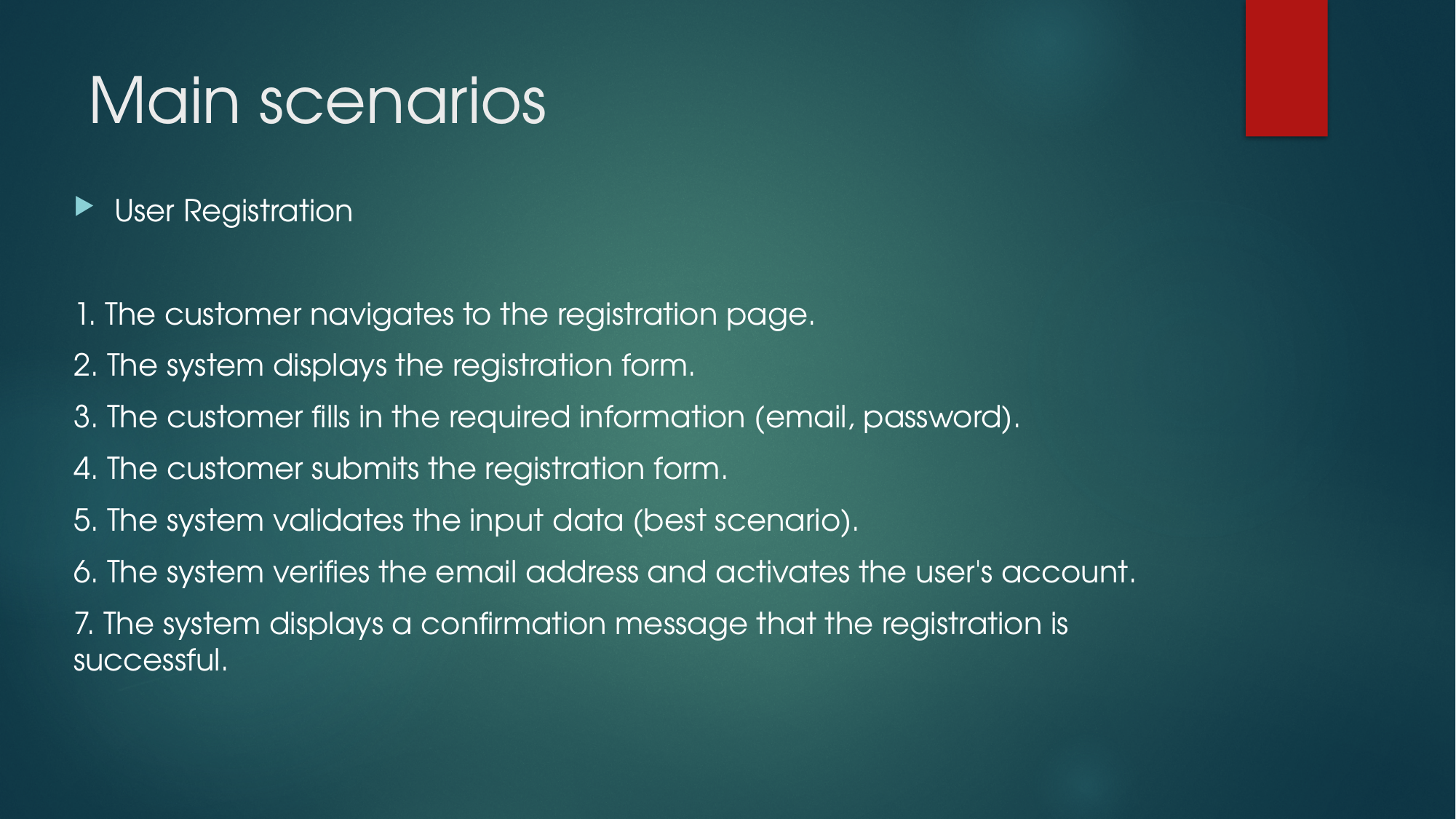

# Main scenarios
User Registration

1. The customer navigates to the registration page.
2. The system displays the registration form.
3. The customer fills in the required information (email, password).
4. The customer submits the registration form.
5. The system validates the input data (best scenario).
6. The system verifies the email address and activates the user's account.
7. The system displays a confirmation message that the registration is successful.